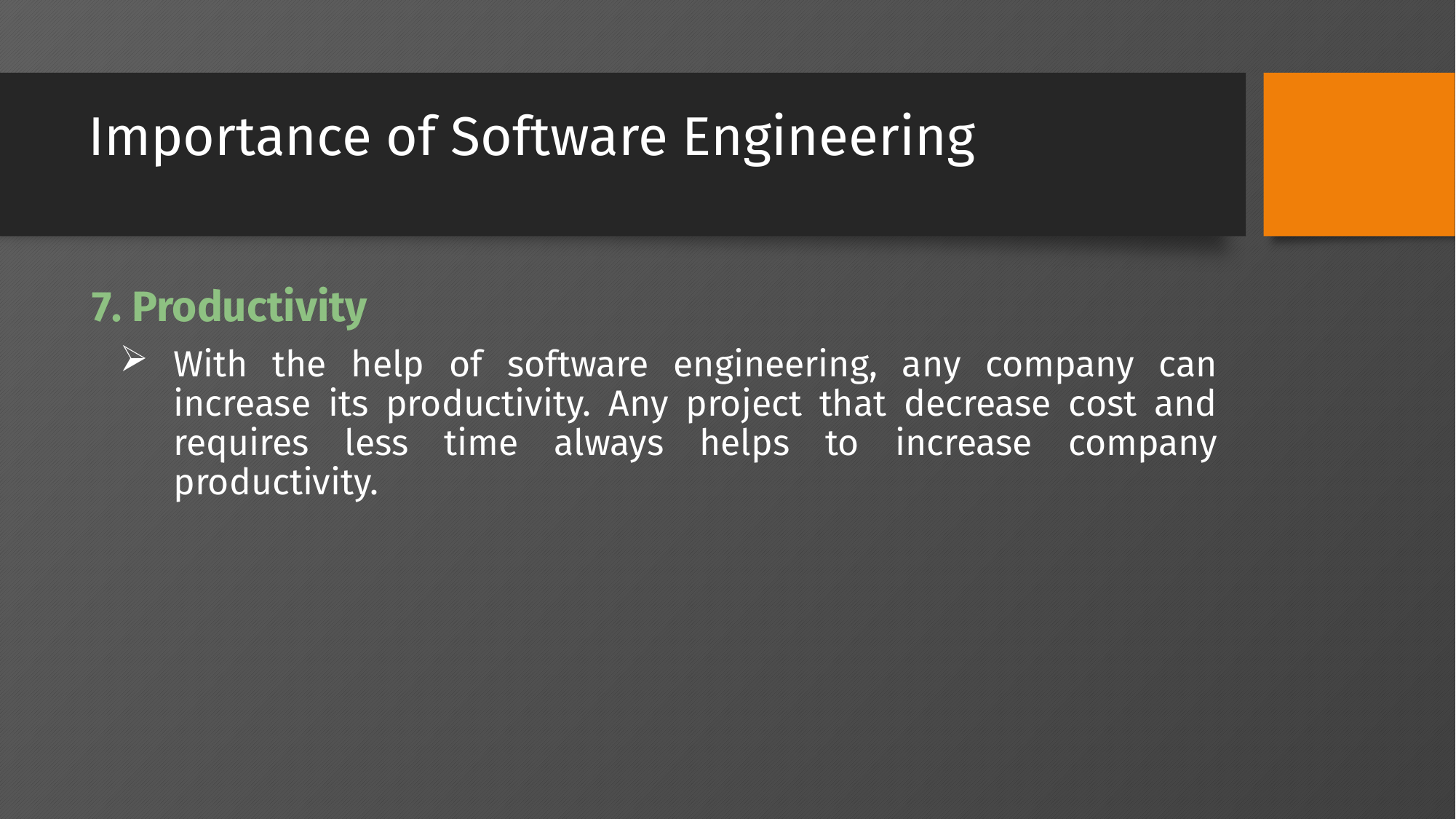

# Importance of Software Engineering
7. Productivity
With the help of software engineering, any company can increase its productivity. Any project that decrease cost and requires less time always helps to increase company productivity.